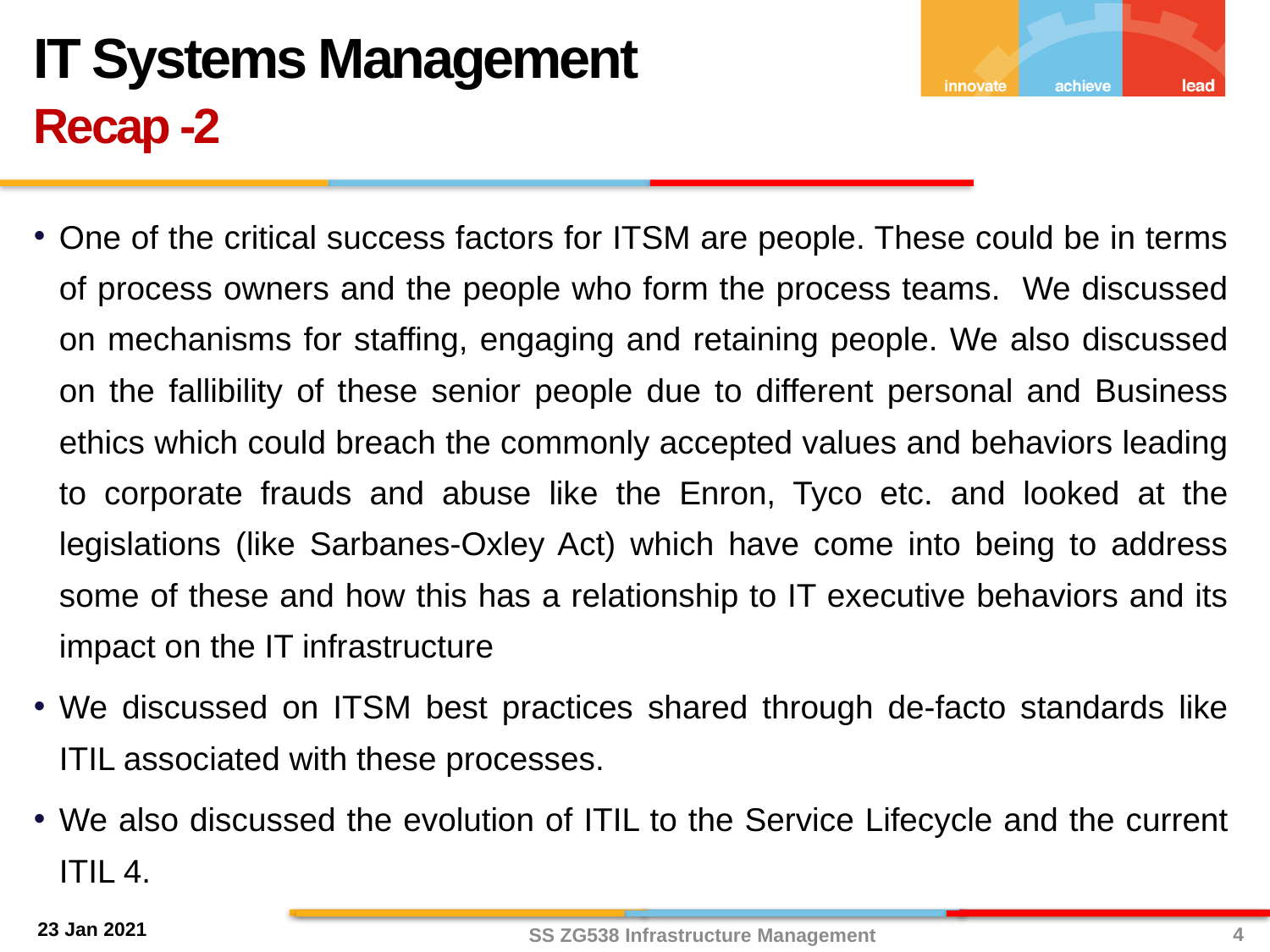

IT Systems Management
Recap -2
One of the critical success factors for ITSM are people. These could be in terms of process owners and the people who form the process teams.  We discussed on mechanisms for staffing, engaging and retaining people. We also discussed on the fallibility of these senior people due to different personal and Business ethics which could breach the commonly accepted values and behaviors leading to corporate frauds and abuse like the Enron, Tyco etc. and looked at the legislations (like Sarbanes-Oxley Act) which have come into being to address some of these and how this has a relationship to IT executive behaviors and its impact on the IT infrastructure
We discussed on ITSM best practices shared through de-facto standards like ITIL associated with these processes.
We also discussed the evolution of ITIL to the Service Lifecycle and the current ITIL 4.

4
SS ZG538 Infrastructure Management